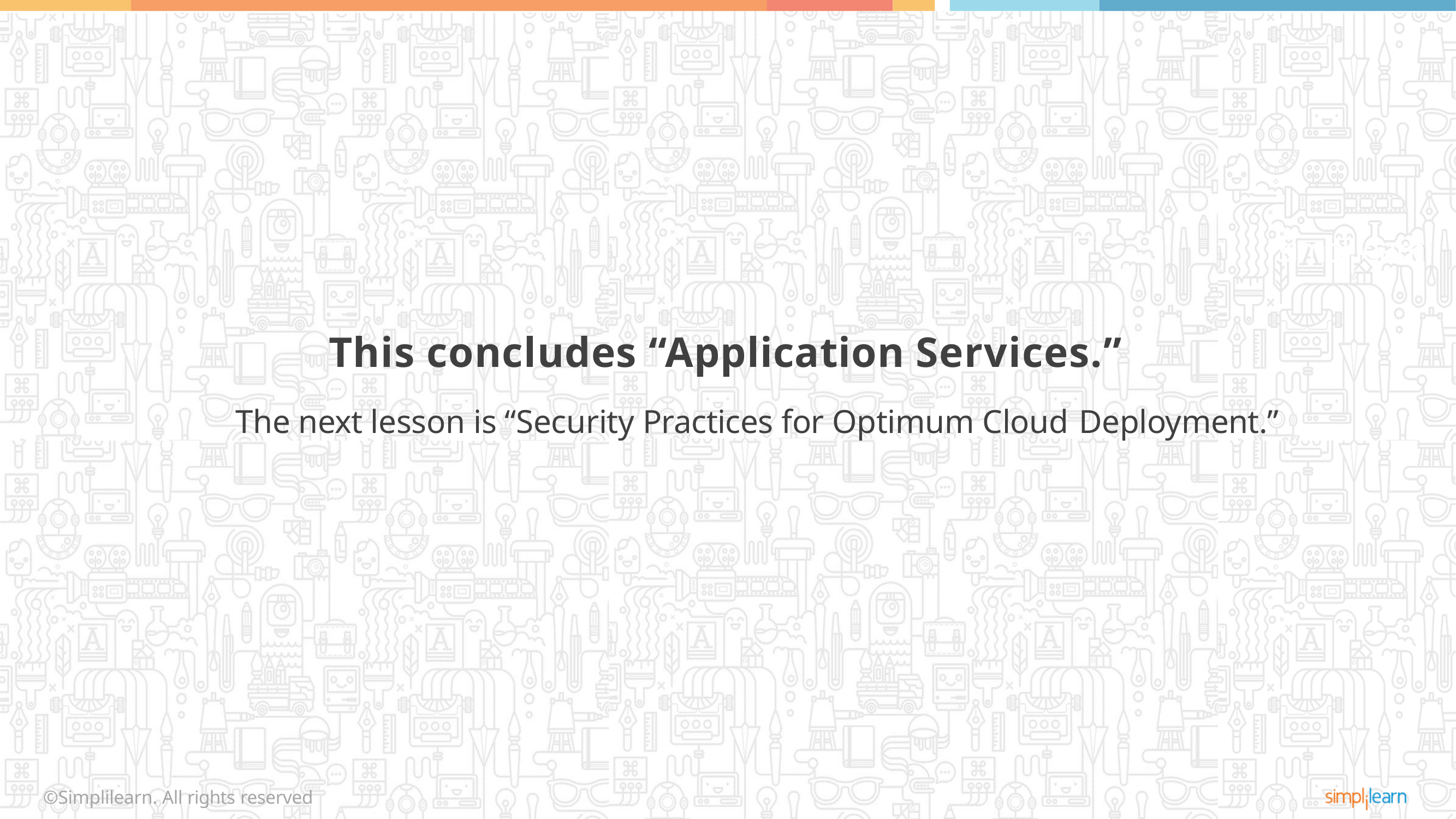

This concludes “Application Services.”
The next lesson is “Security Practices for Optimum Cloud Deployment.”
©Simplilearn. All rights reserved
©Simplilearn. All rights reserved
49